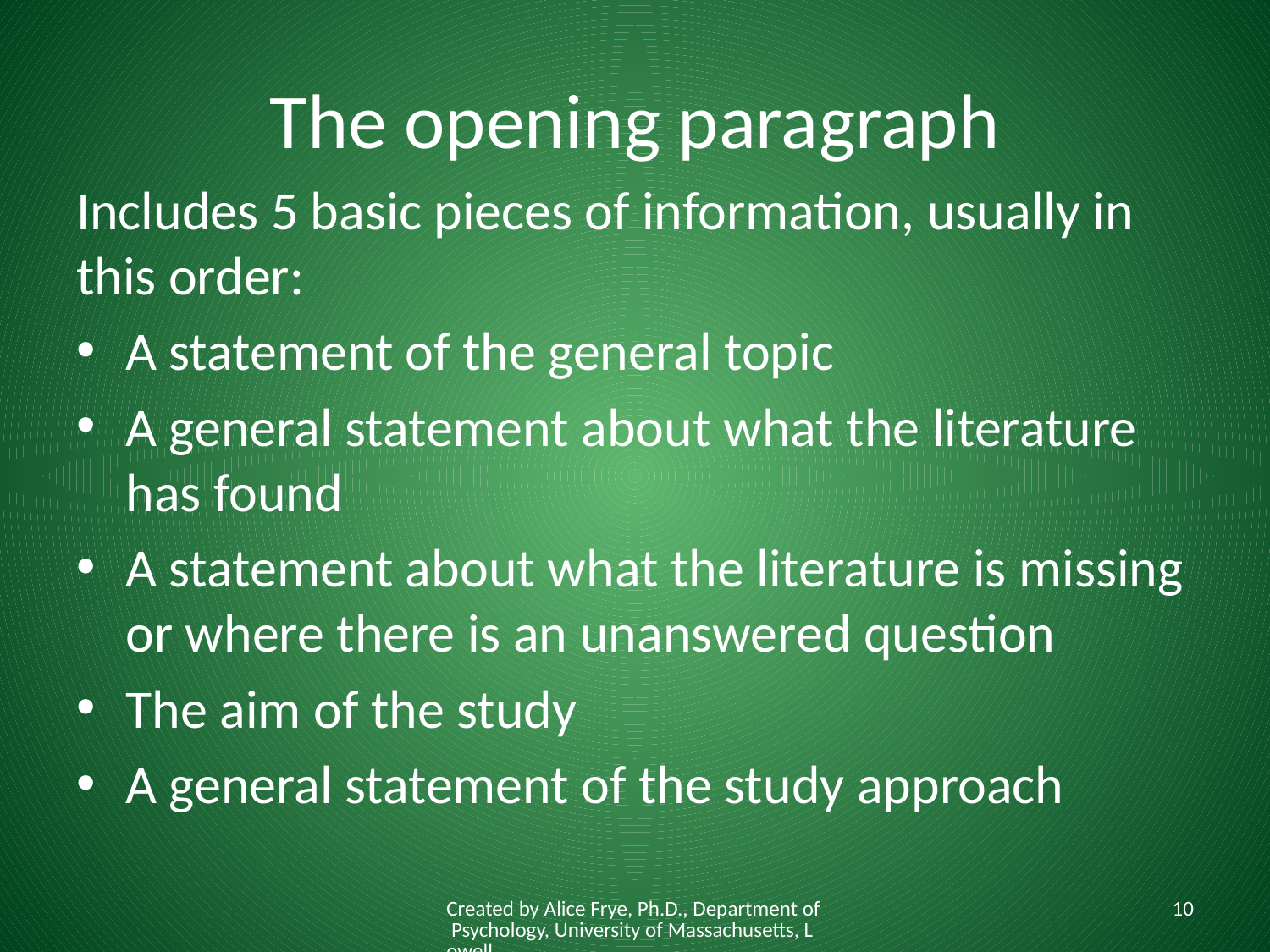

# The opening paragraph
Includes 5 basic pieces of information, usually in this order:
A statement of the general topic
A general statement about what the literature has found
A statement about what the literature is missing or where there is an unanswered question
The aim of the study
A general statement of the study approach
Created by Alice Frye, Ph.D., Department of Psychology, University of Massachusetts, Lowell
10